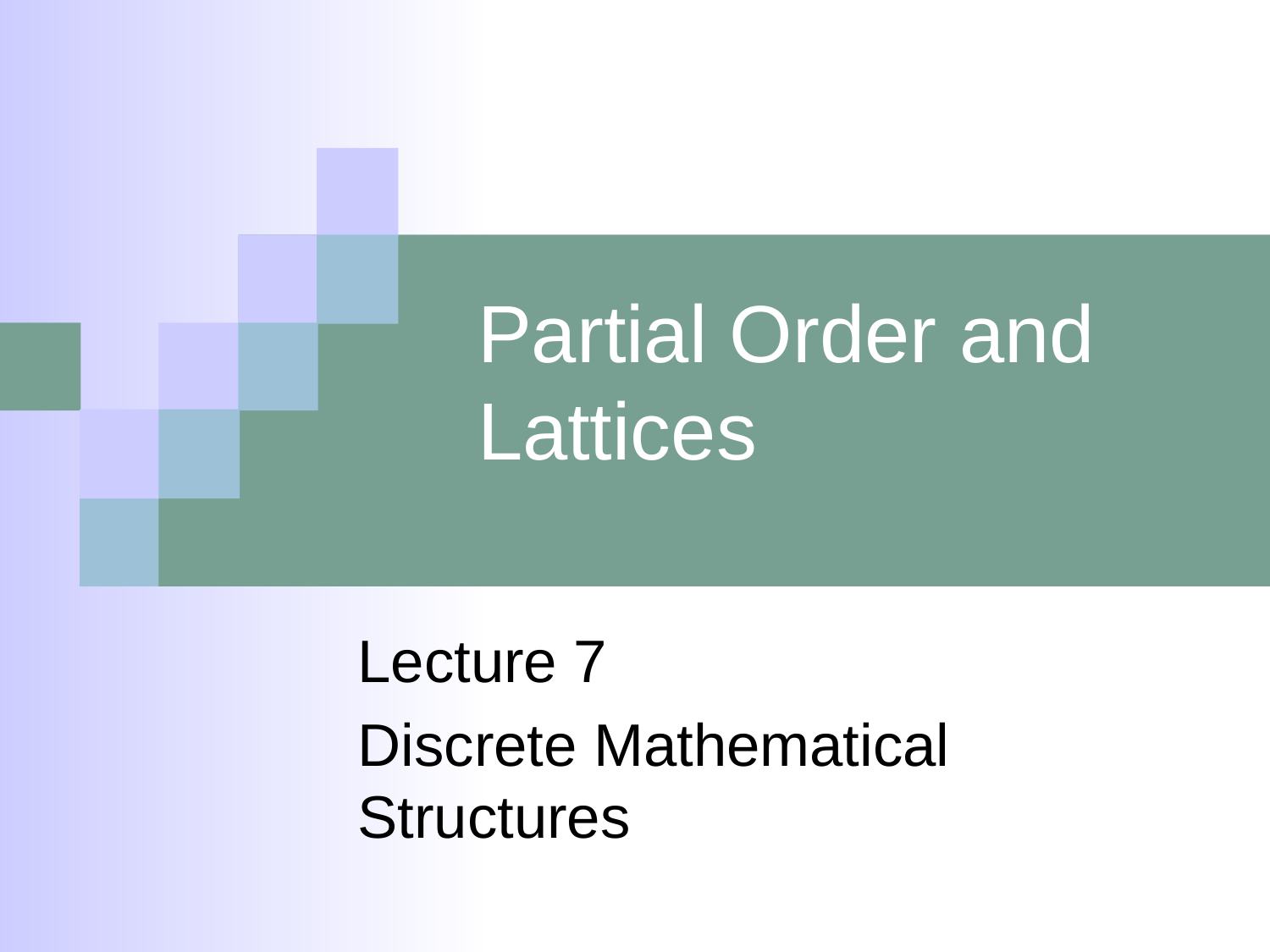

# Partial Order and Lattices
Lecture 7
Discrete Mathematical Structures